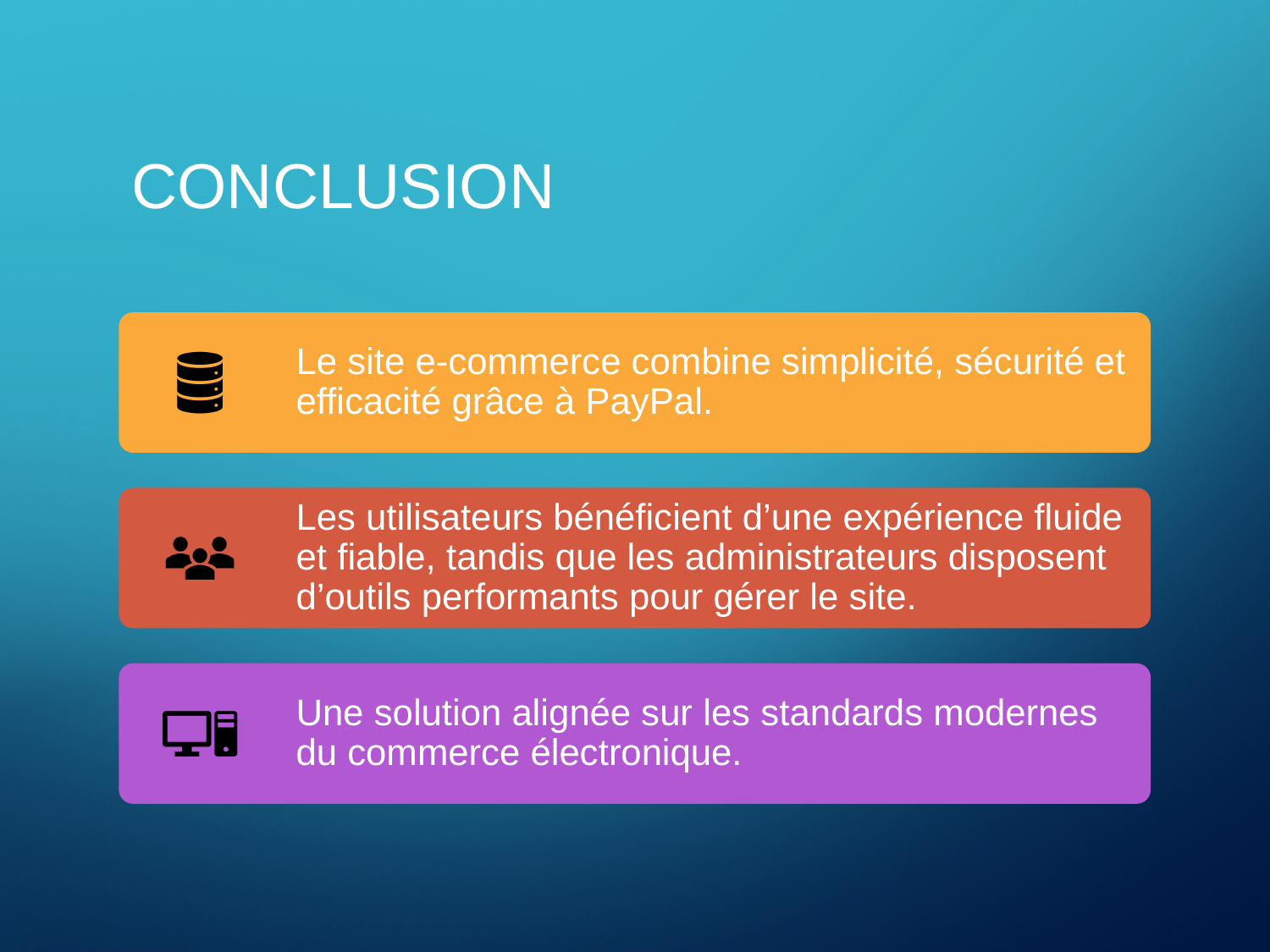

# Conclusion
Le site e-commerce combine simplicité, sécurité et efficacité grâce à PayPal.
Les utilisateurs bénéficient d’une expérience fluide et fiable, tandis que les administrateurs disposent d’outils performants pour gérer le site.
Une solution alignée sur les standards modernes du commerce électronique.